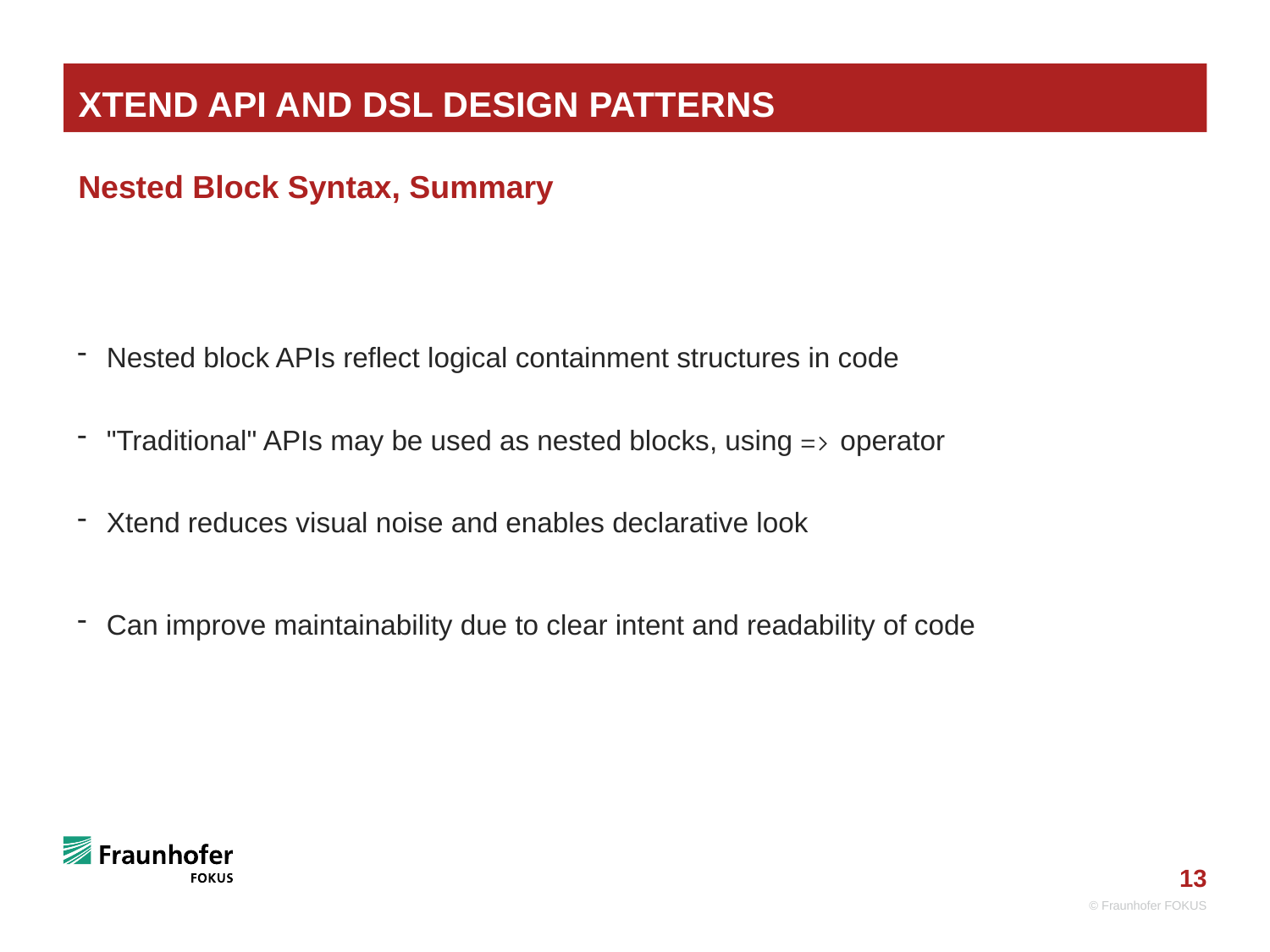

# Xtend API and DSL Design Patterns
Nested Block Syntax, Summary

Nested block APIs reflect logical containment structures in code

"Traditional" APIs may be used as nested blocks, using => operator

Xtend reduces visual noise and enables declarative look

Can improve maintainability due to clear intent and readability of code

© Fraunhofer FOKUS